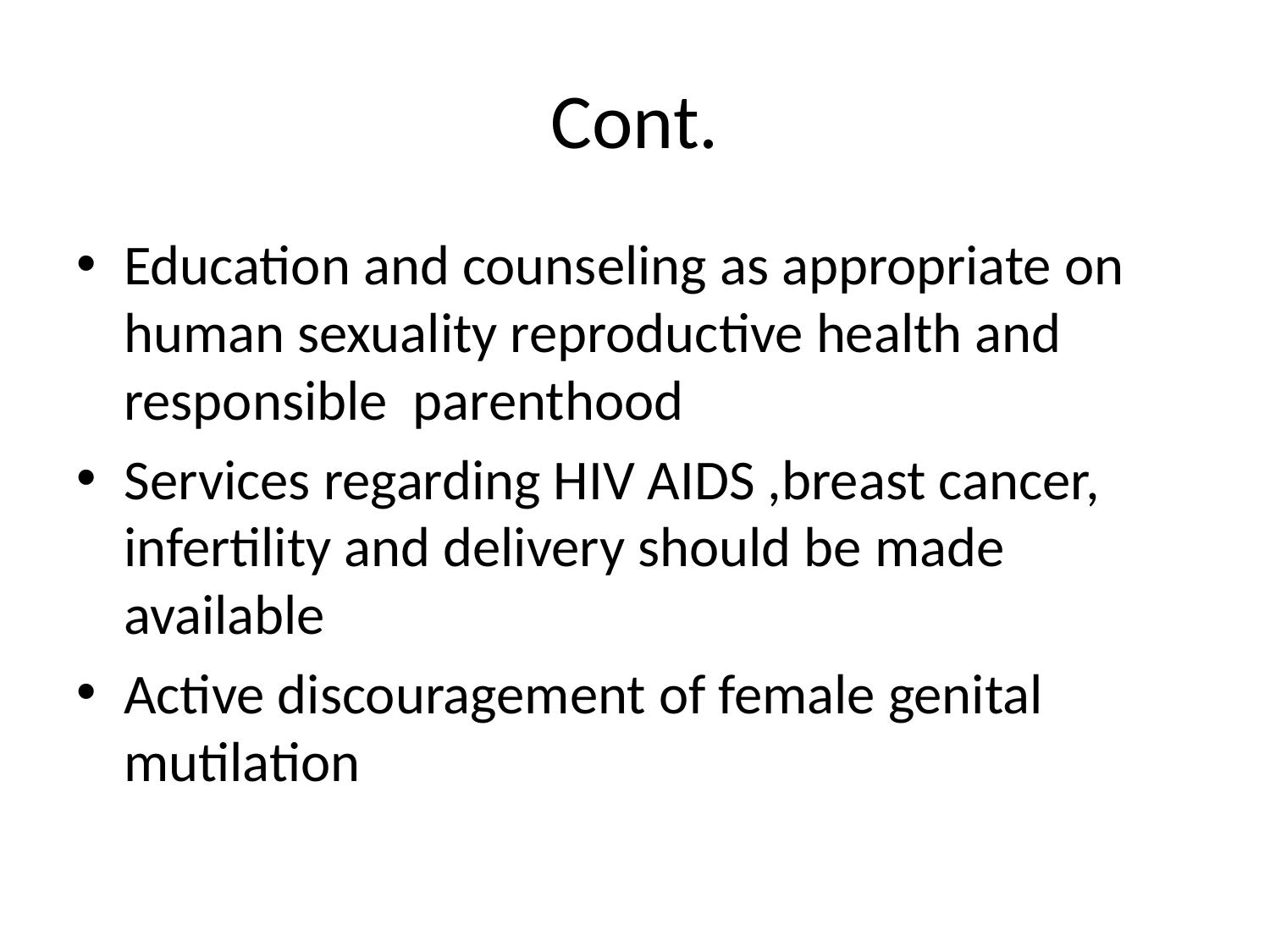

# Cont.
Education and counseling as appropriate on human sexuality reproductive health and responsible  parenthood
Services regarding HIV AIDS ,breast cancer, infertility and delivery should be made available
Active discouragement of female genital mutilation